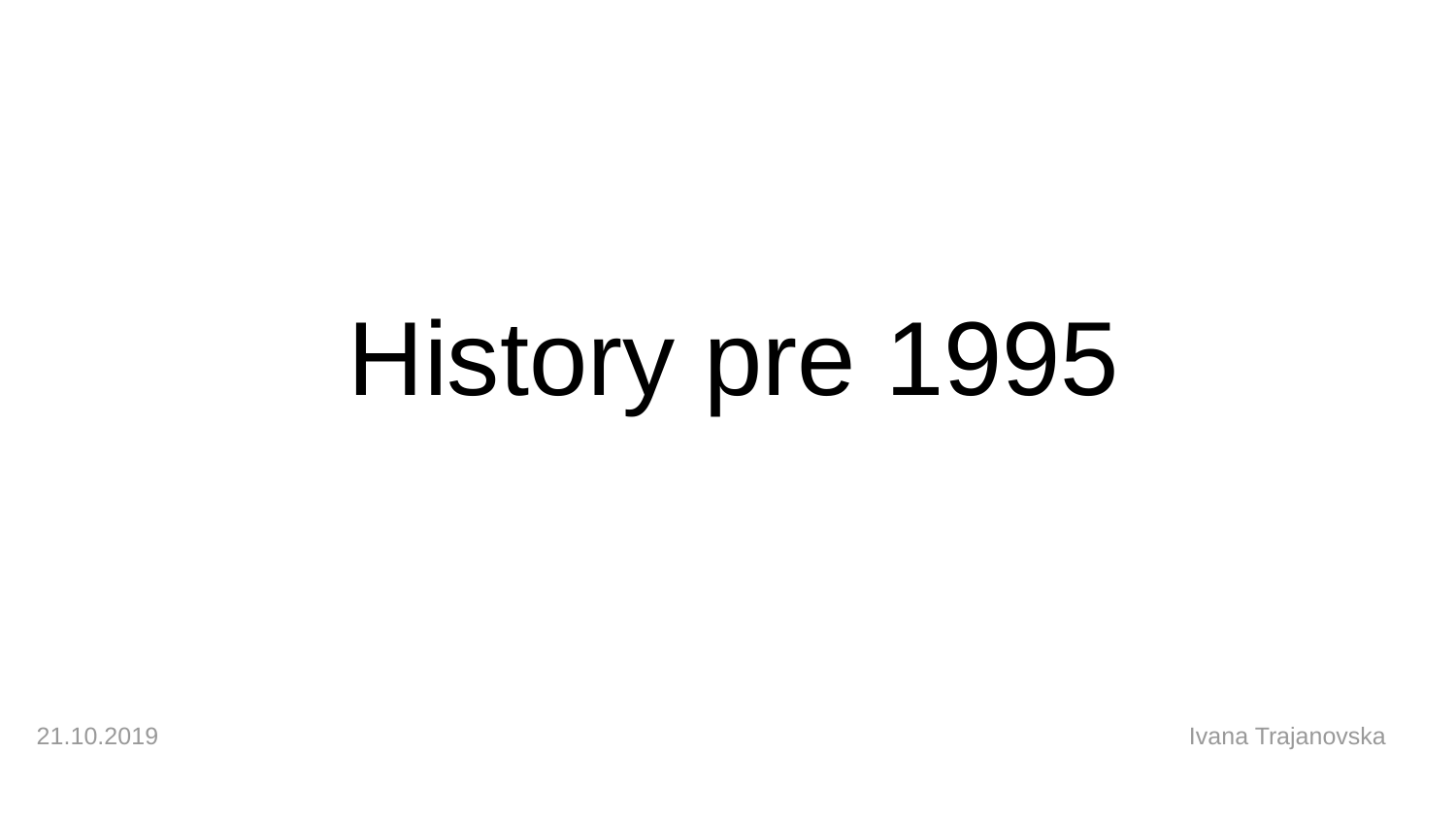

# History pre 1995
21.10.2019
Ivana Trajanovska